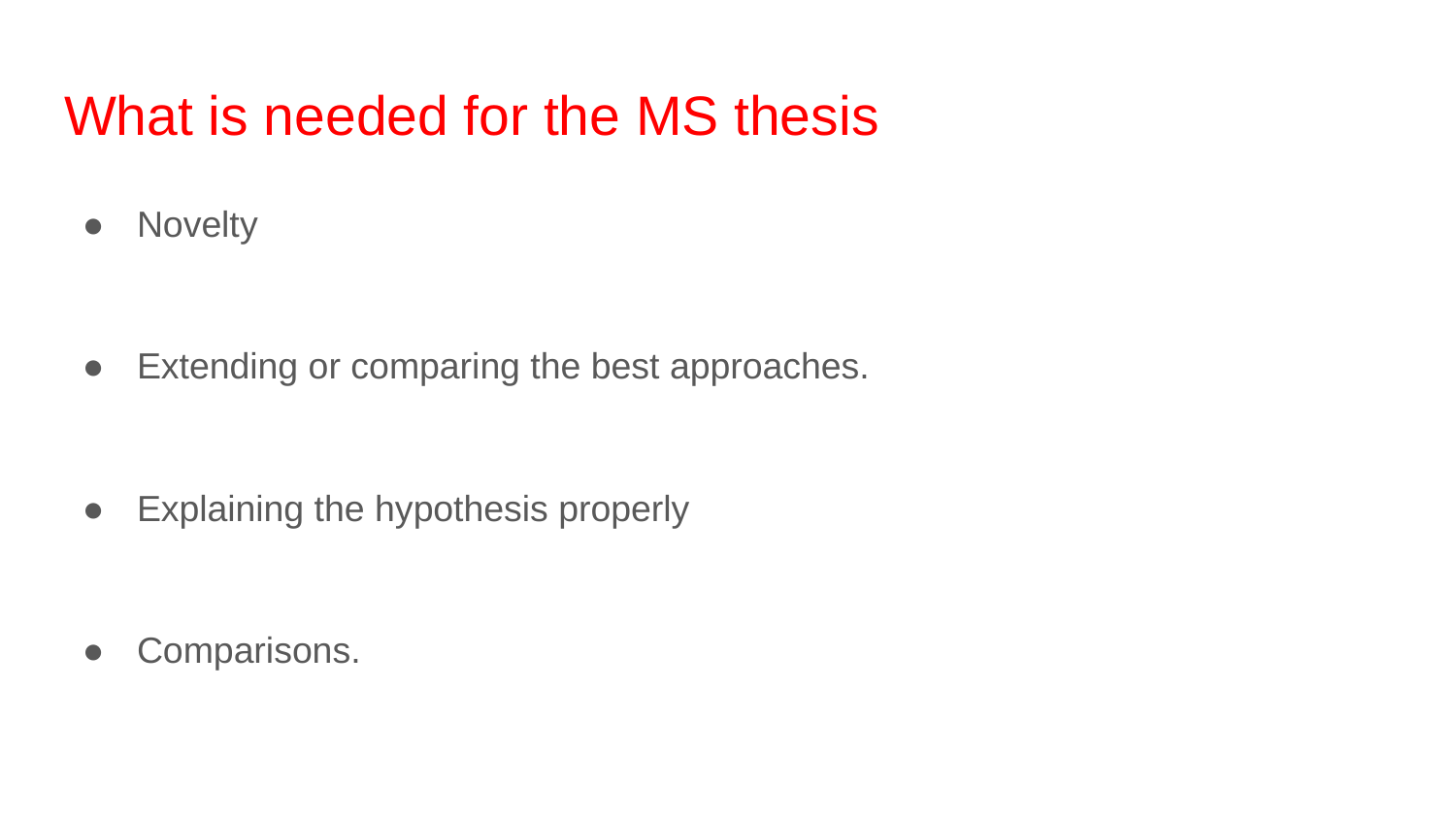

# What is needed for the MS thesis
Novelty

Extending or comparing the best approaches.

Explaining the hypothesis properly

Comparisons.